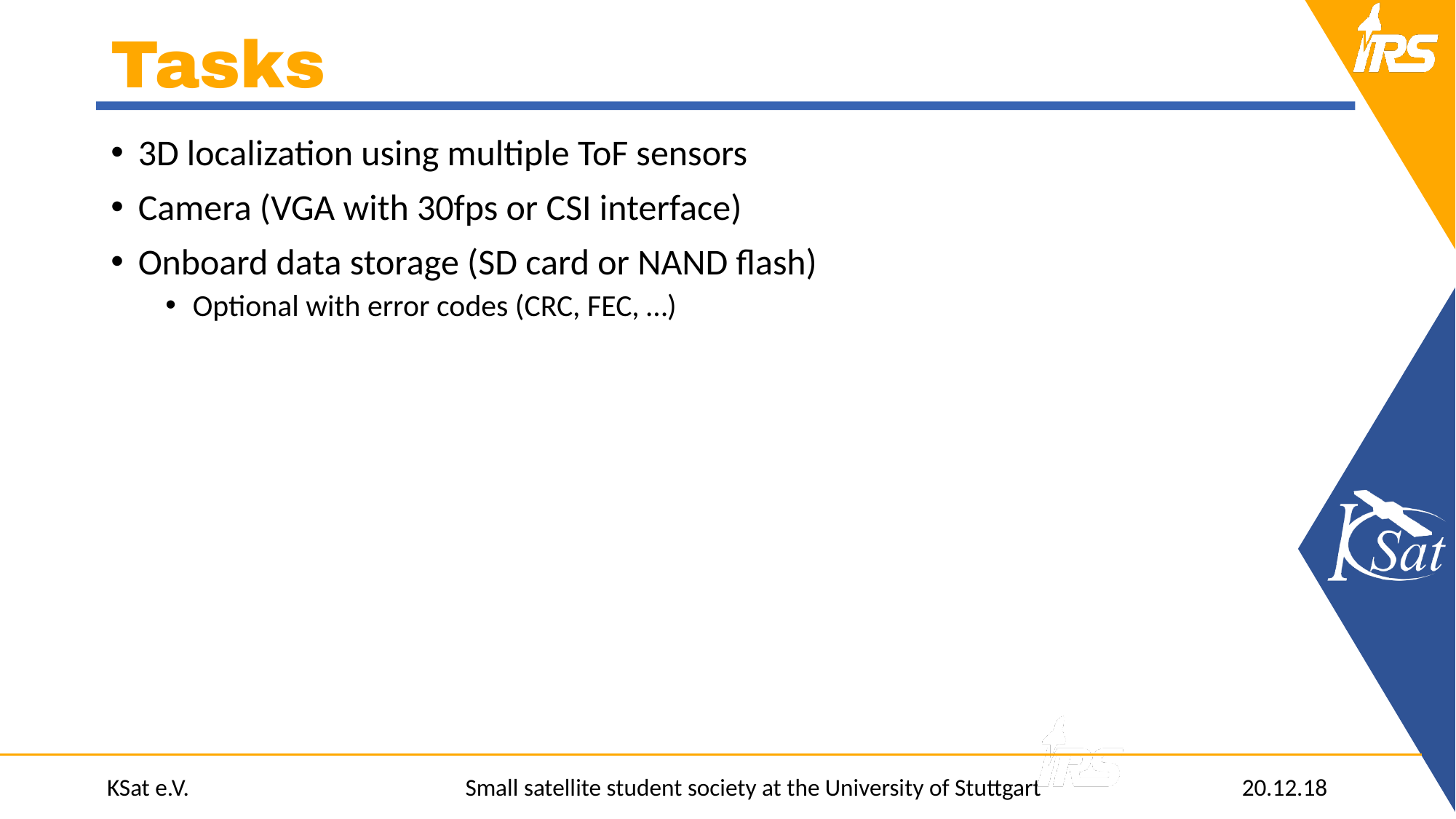

# Tasks
3D localization using multiple ToF sensors
Camera (VGA with 30fps or CSI interface)
Onboard data storage (SD card or NAND flash)
Optional with error codes (CRC, FEC, …)